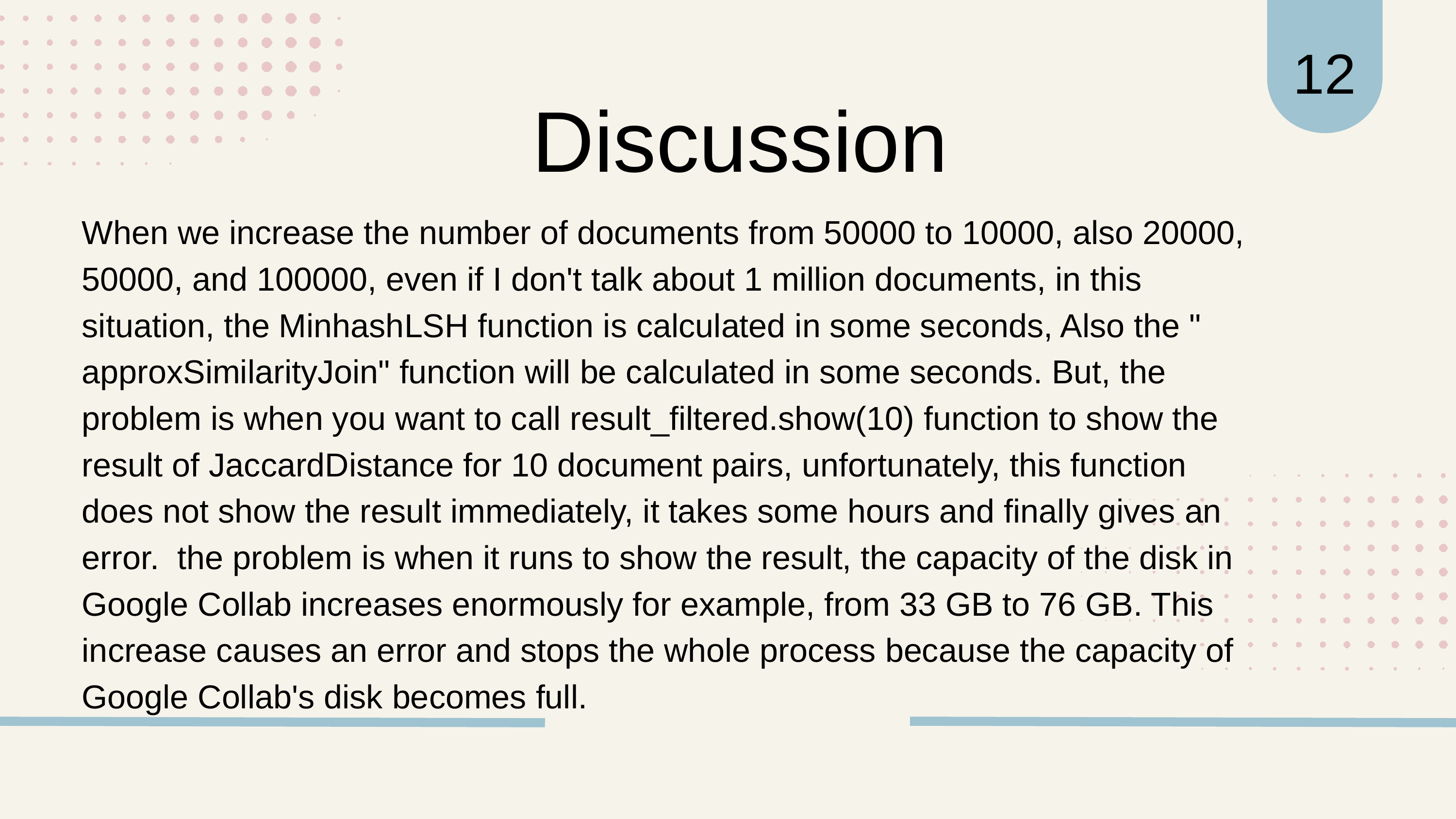

12

 Discu﻿ssion
When we increase the number of documents from 50000 to 10000, also 20000, 50000, and 100000, even if I don't talk about 1 million documents, in this situation, the MinhashLSH function is calculated in some seconds, Also the " approxSimilarityJoin" function will be calculated in some seconds. But, the problem is when you want to call result_filtered.show(10) function to show the result of JaccardDistance for 10 document pairs, unfortunately, this function does not show the result immediately, it takes some hours and finally gives an error.  the problem is when it runs to show the result, the capacity of the disk in Google Collab increases enormously for example, from 33 GB to 76 GB. This increase causes an error and stops the whole process because the capacity of Google Collab's disk becomes full.